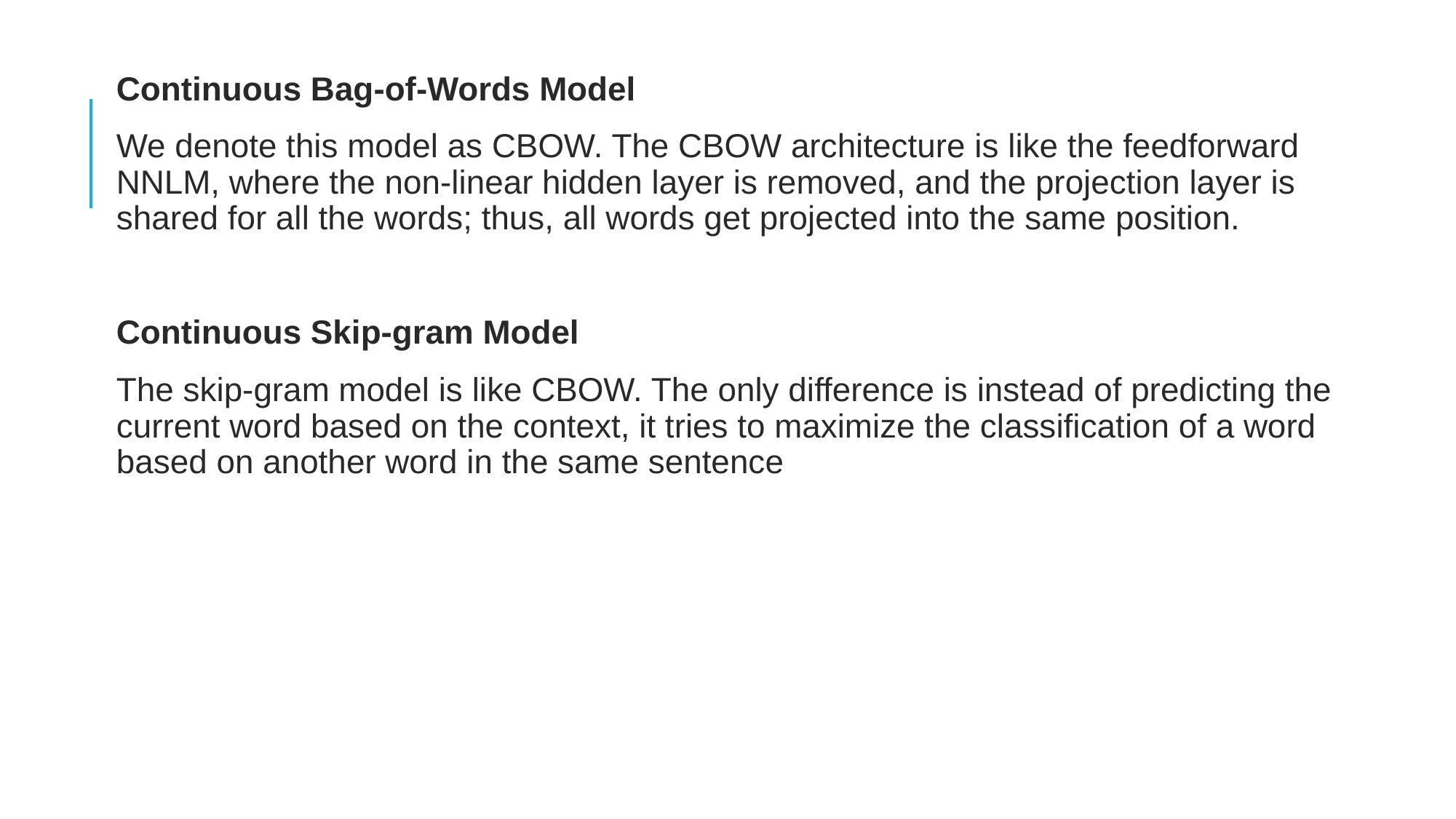

Continuous Bag-of-Words Model
We denote this model as CBOW. The CBOW architecture is like the feedforward NNLM, where the non-linear hidden layer is removed, and the projection layer is shared for all the words; thus, all words get projected into the same position.

Continuous Skip-gram Model
The skip-gram model is like CBOW. The only difference is instead of predicting the current word based on the context, it tries to maximize the classification of a word based on another word in the same sentence